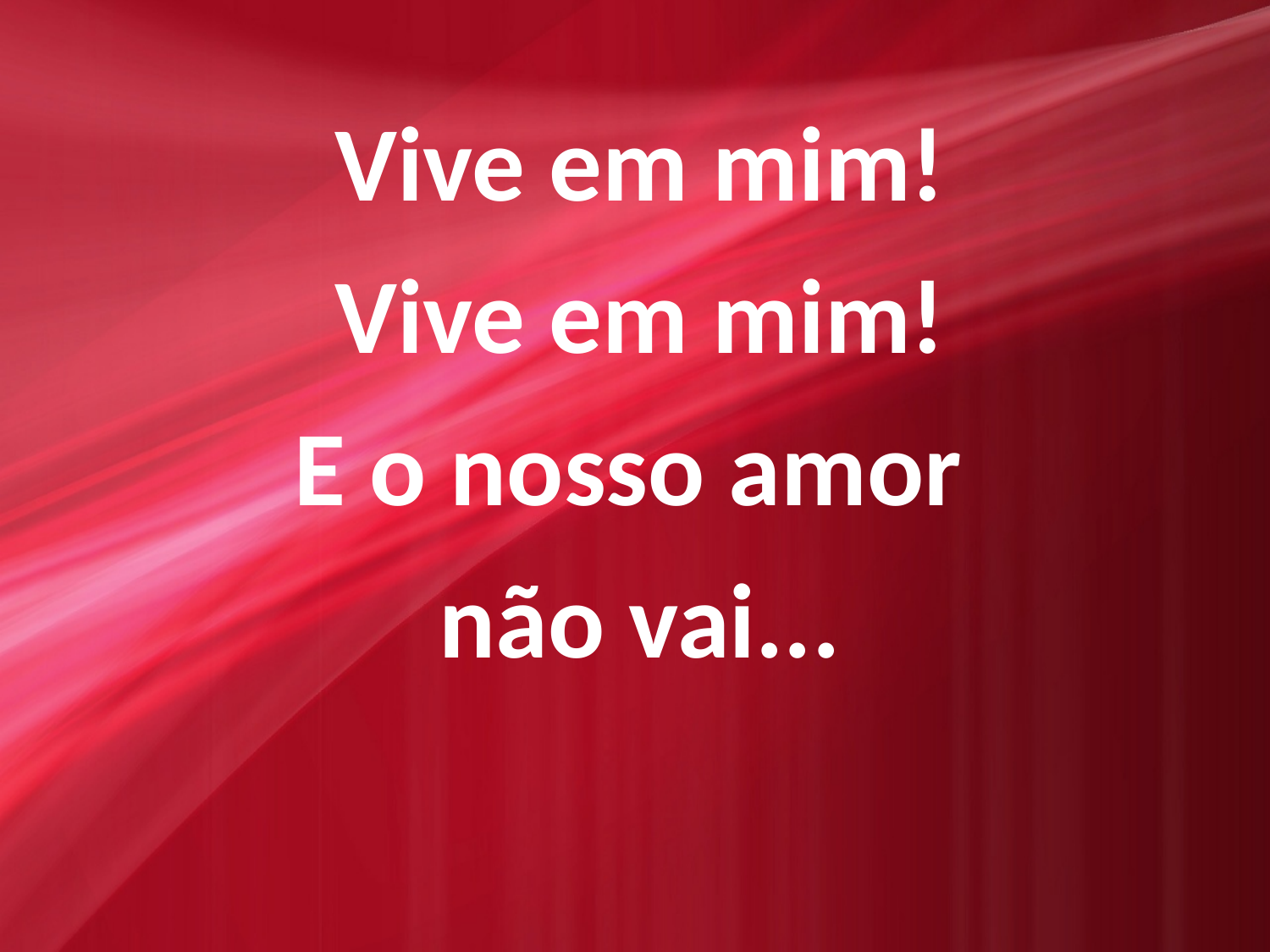

Vive em mim!
Vive em mim!
E o nosso amor
não vai...